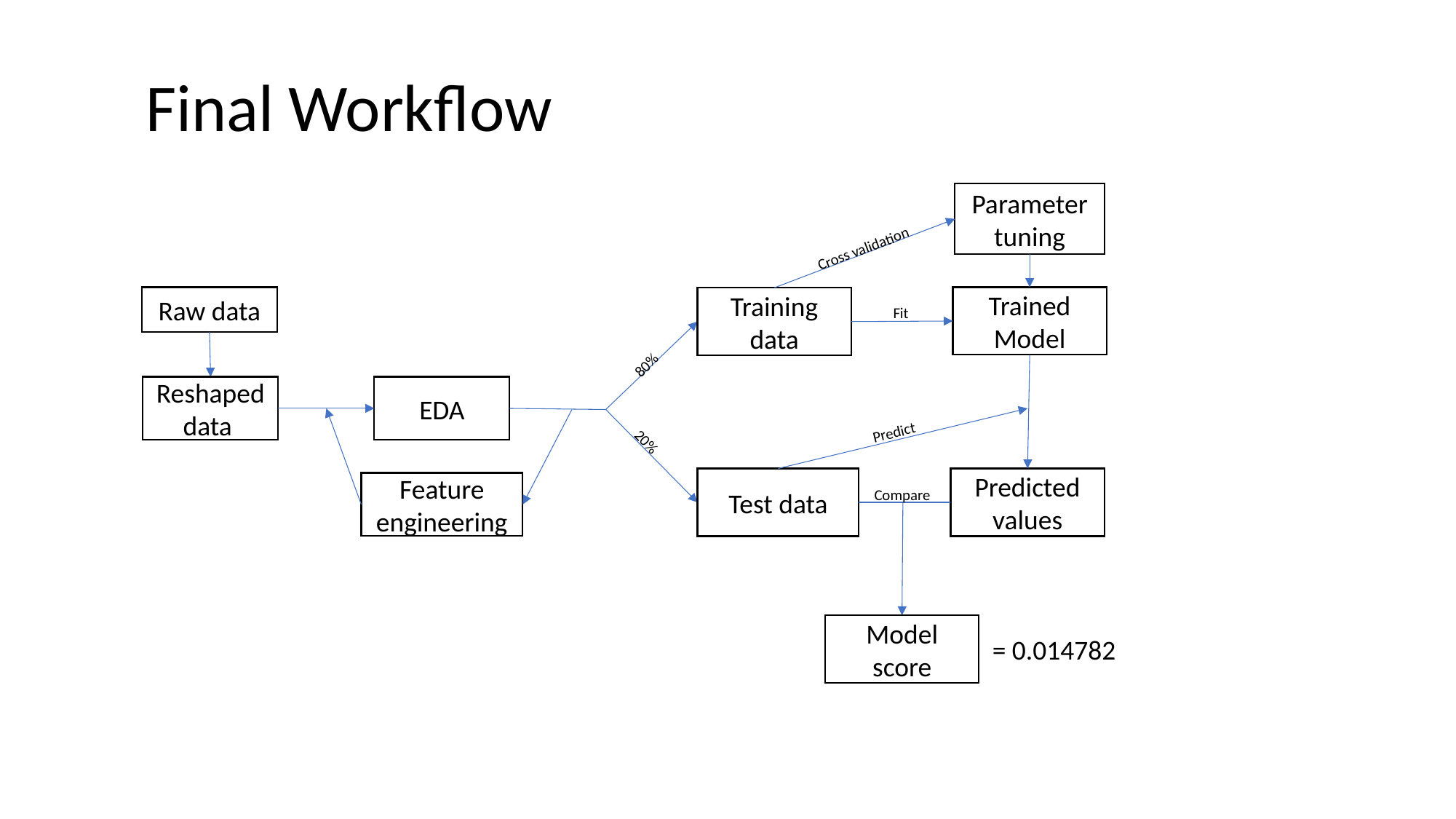

Final Workflow
Parameter tuning
Cross validation
Raw data
Trained Model
Training data
Fit
80%
Reshaped data
EDA
Predict
20%
Predicted values
Test data
Feature engineering
Compare
Model score
= 0.014782